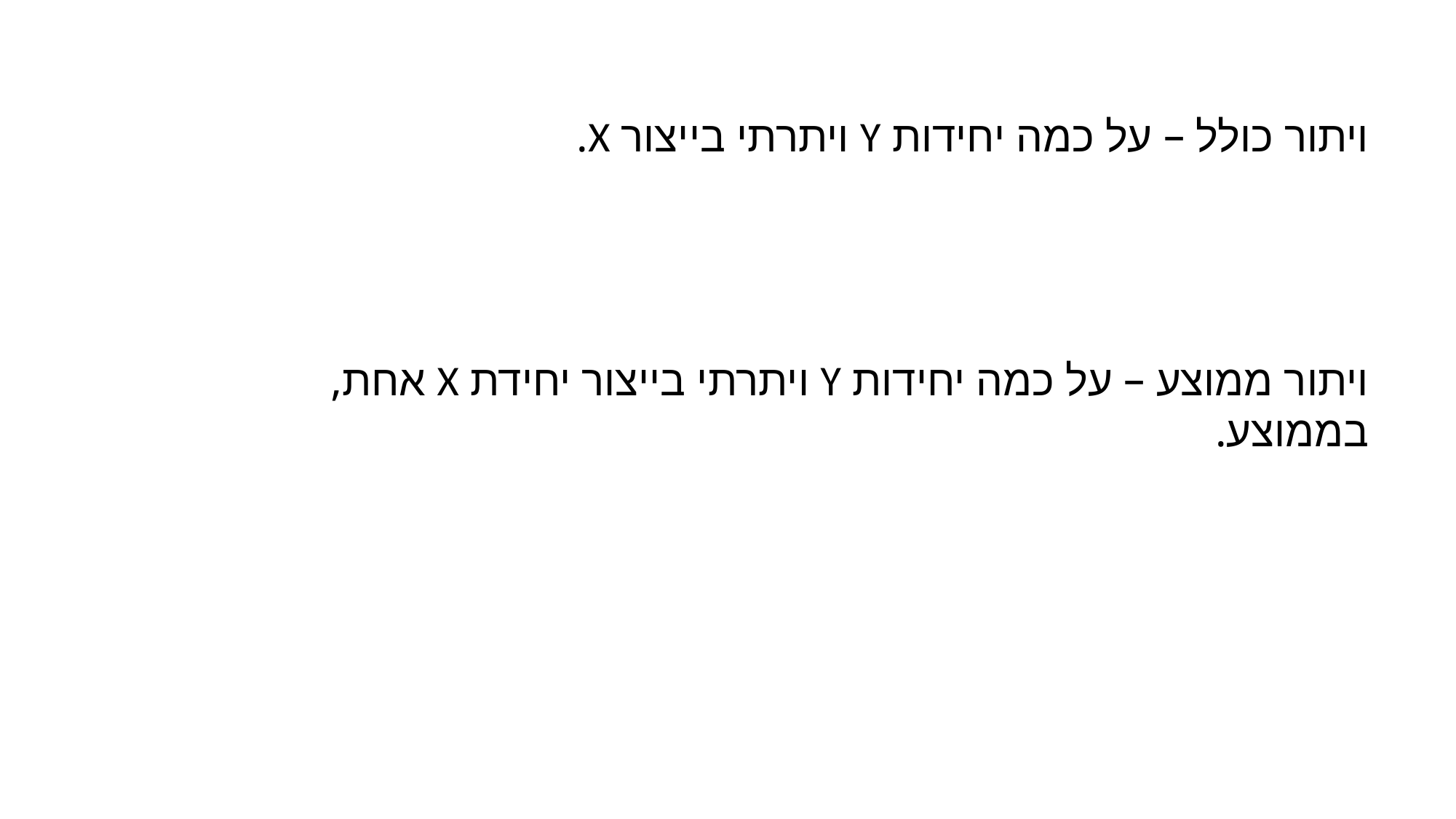

ויתור כולל – על כמה יחידות Y ויתרתי בייצור X.
ויתור ממוצע – על כמה יחידות Y ויתרתי בייצור יחידת X אחת, בממוצע.